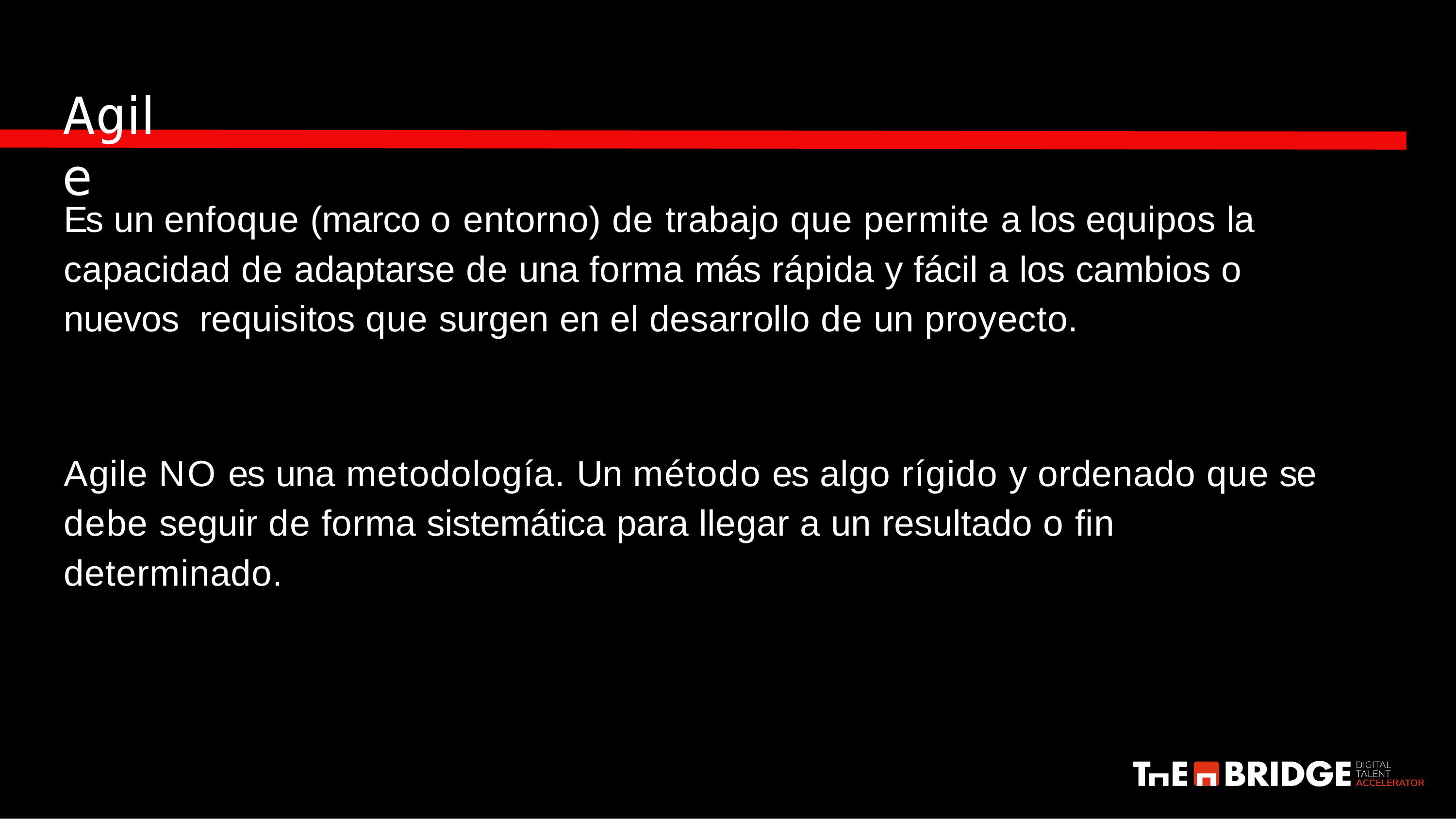

# Agile
Es un enfoque (marco o entorno) de trabajo que permite a los equipos la  capacidad de adaptarse de una forma más rápida y fácil a los cambios o nuevos  requisitos que surgen en el desarrollo de un proyecto.

Agile NO es una metodología. Un método es algo rígido y ordenado que se  debe seguir de forma sistemática para llegar a un resultado o ﬁn determinado.